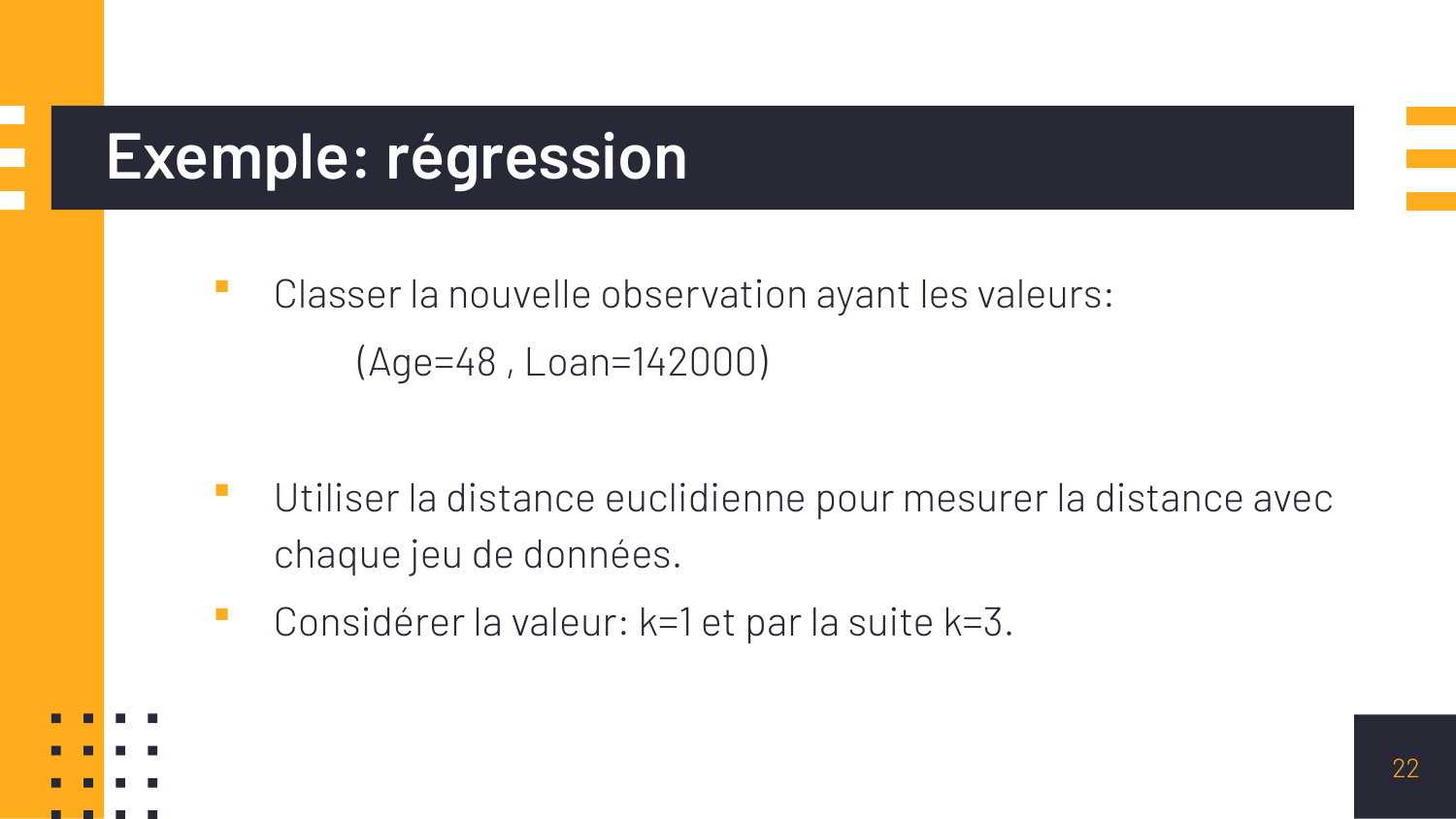

# Exemple: régression
Classer la nouvelle observation ayant les valeurs:
	(Age=48 , Loan=142000)

Utiliser la distance euclidienne pour mesurer la distance avec chaque jeu de données.
Considérer la valeur: k=1 et par la suite k=3.

22